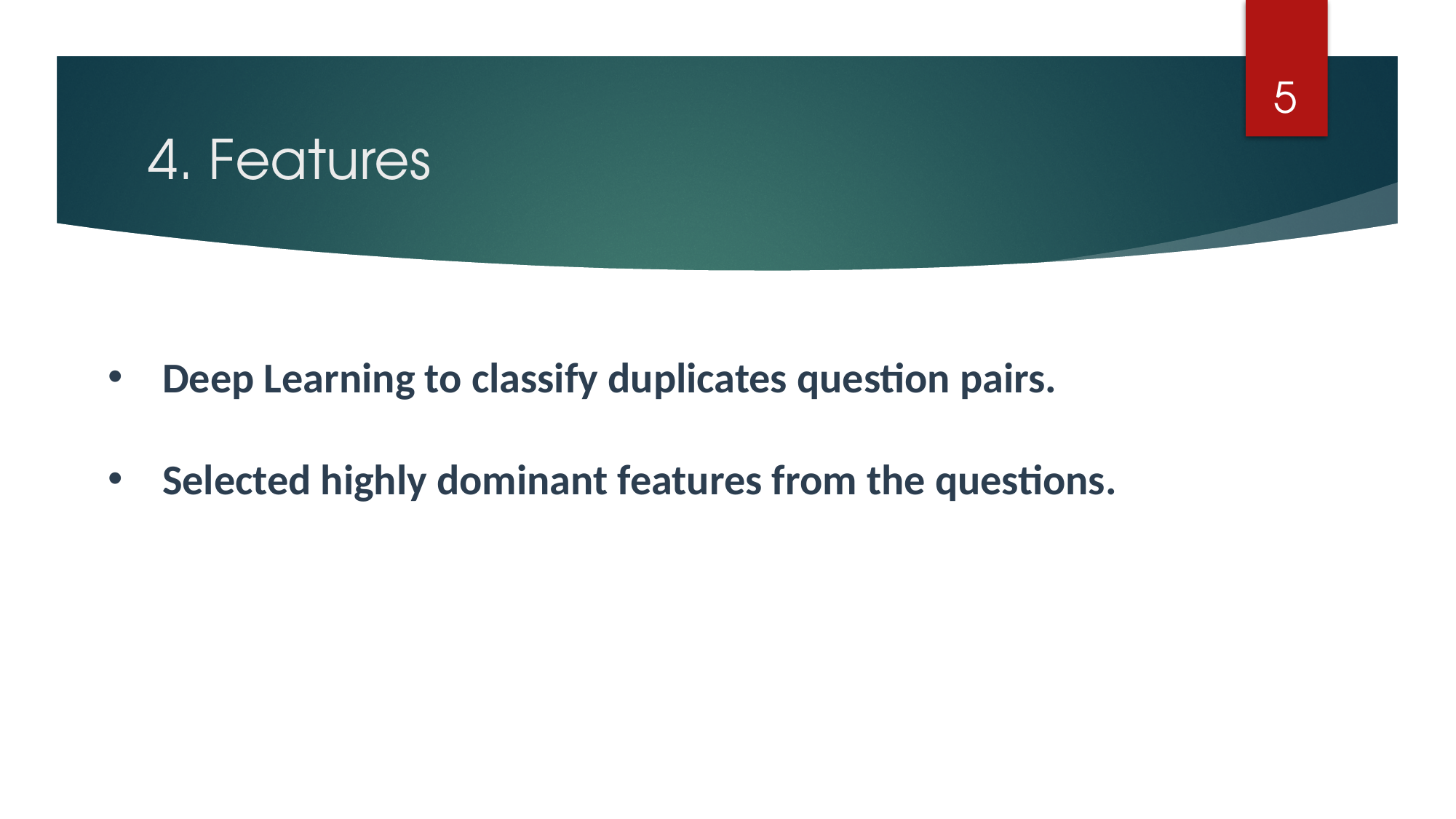

5
# 4. Features
Deep Learning to classify duplicates question pairs.

Selected highly dominant features from the questions.